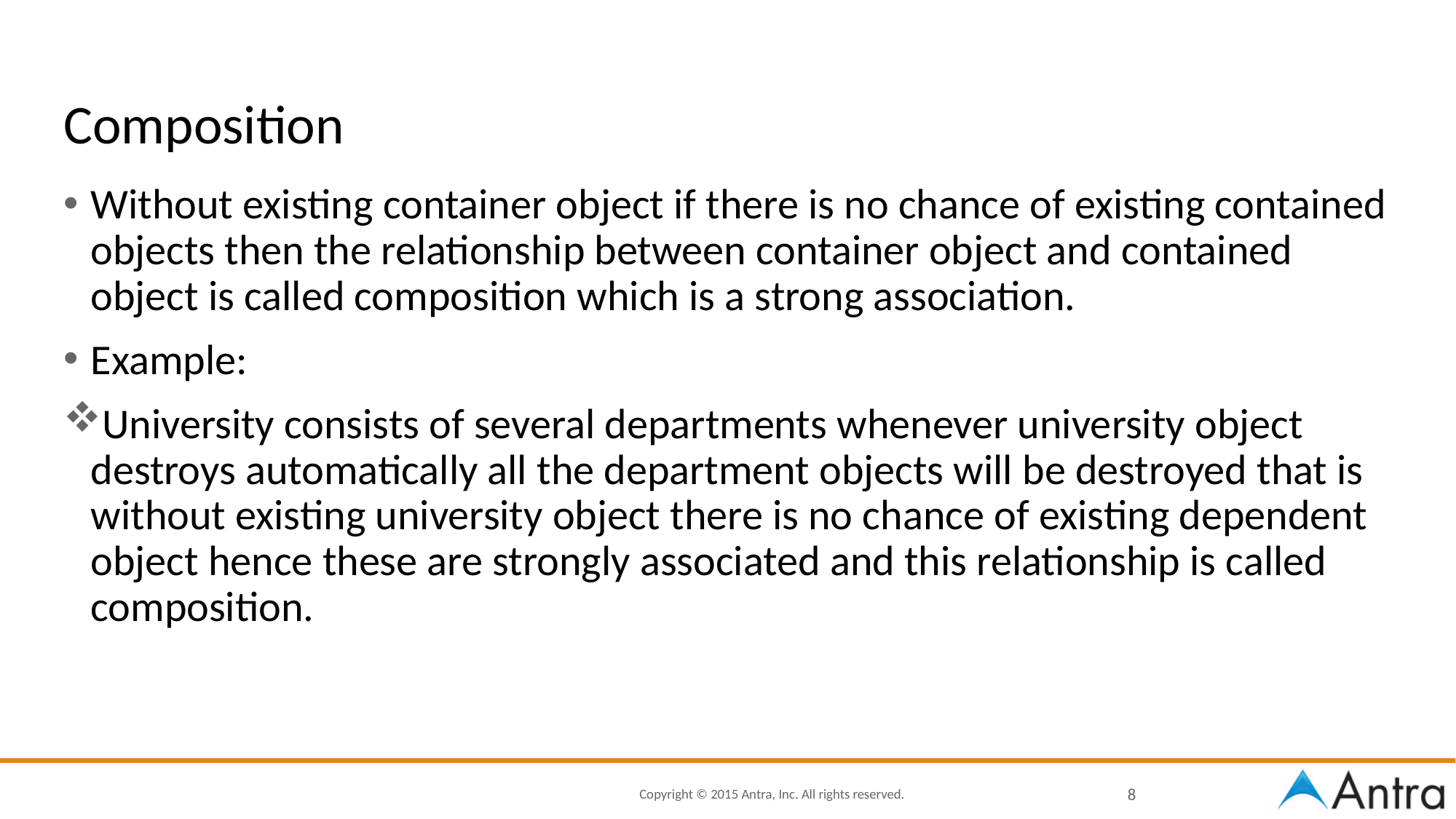

# Composition
Without existing container object if there is no chance of existing contained objects then the relationship between container object and contained object is called composition which is a strong association.
Example:
University consists of several departments whenever university object destroys automatically all the department objects will be destroyed that is without existing university object there is no chance of existing dependent object hence these are strongly associated and this relationship is called composition.
8